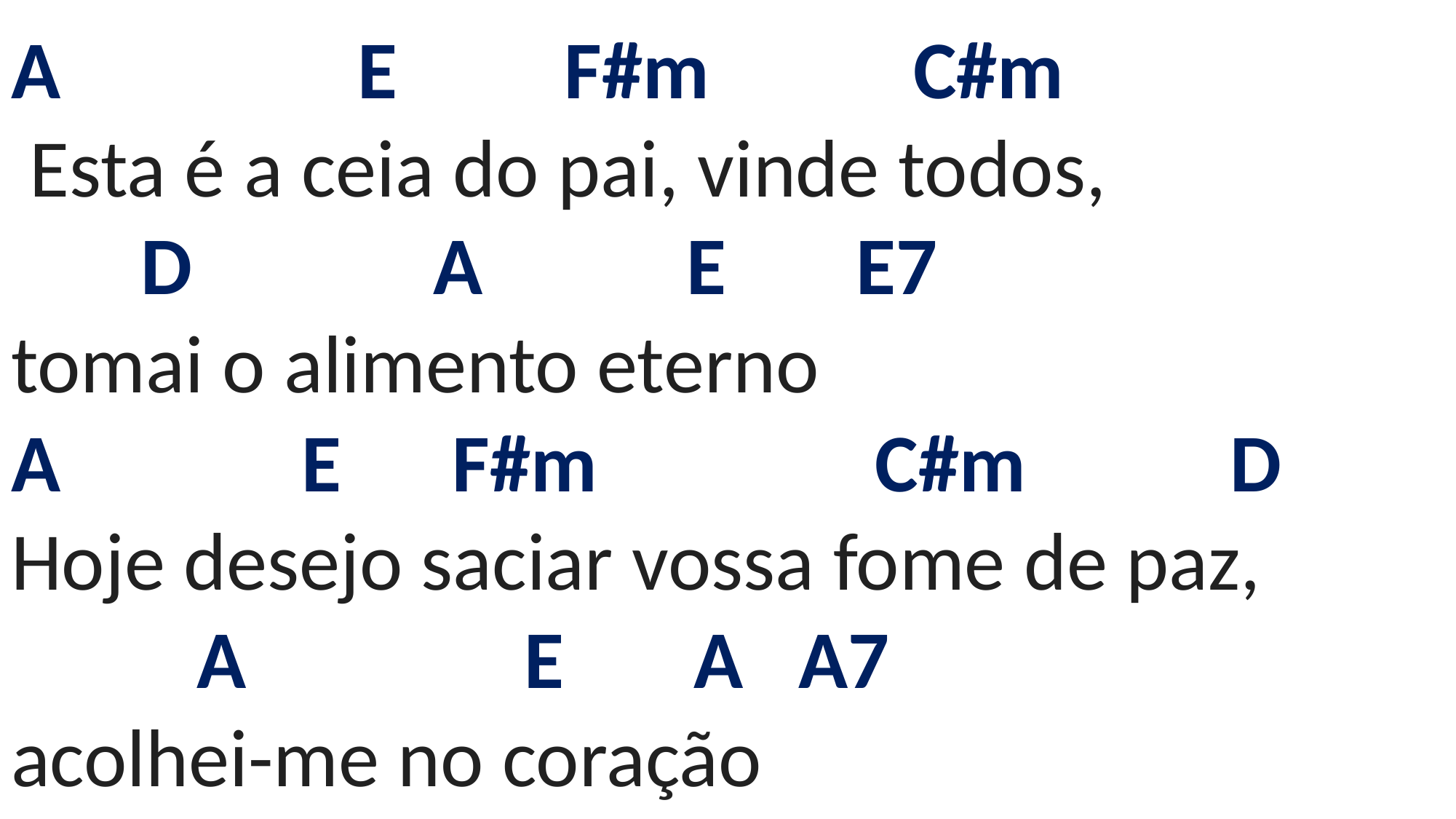

# A                E         F#m           C#m Esta é a ceia do pai, vinde todos, D             A           E       E7 tomai o alimento eterno A             E      F#m               C#m           D Hoje desejo saciar vossa fome de paz, A               E       A   A7 acolhei-me no coração